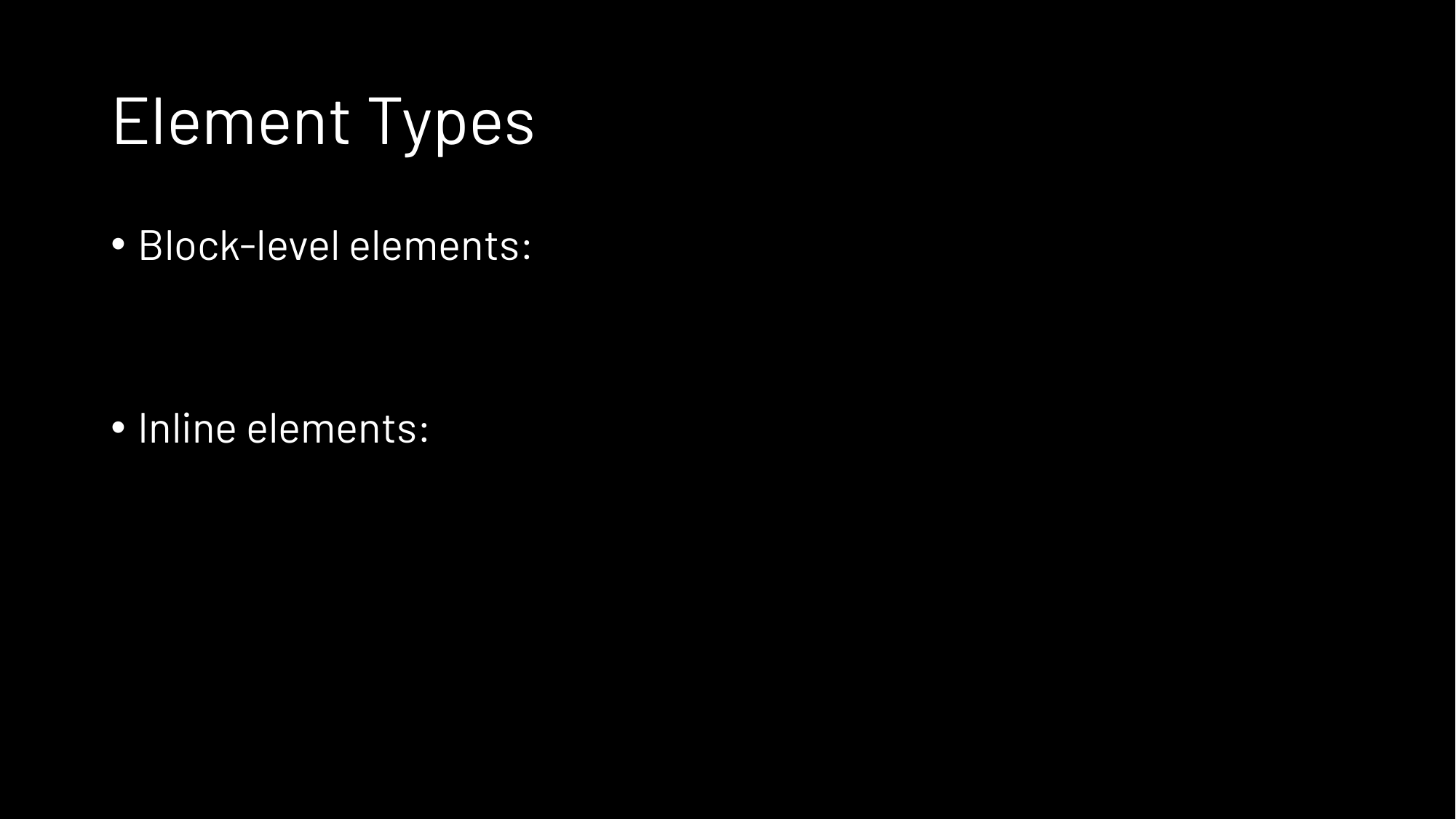

# Element Types
Block-level elements:

Inline elements: